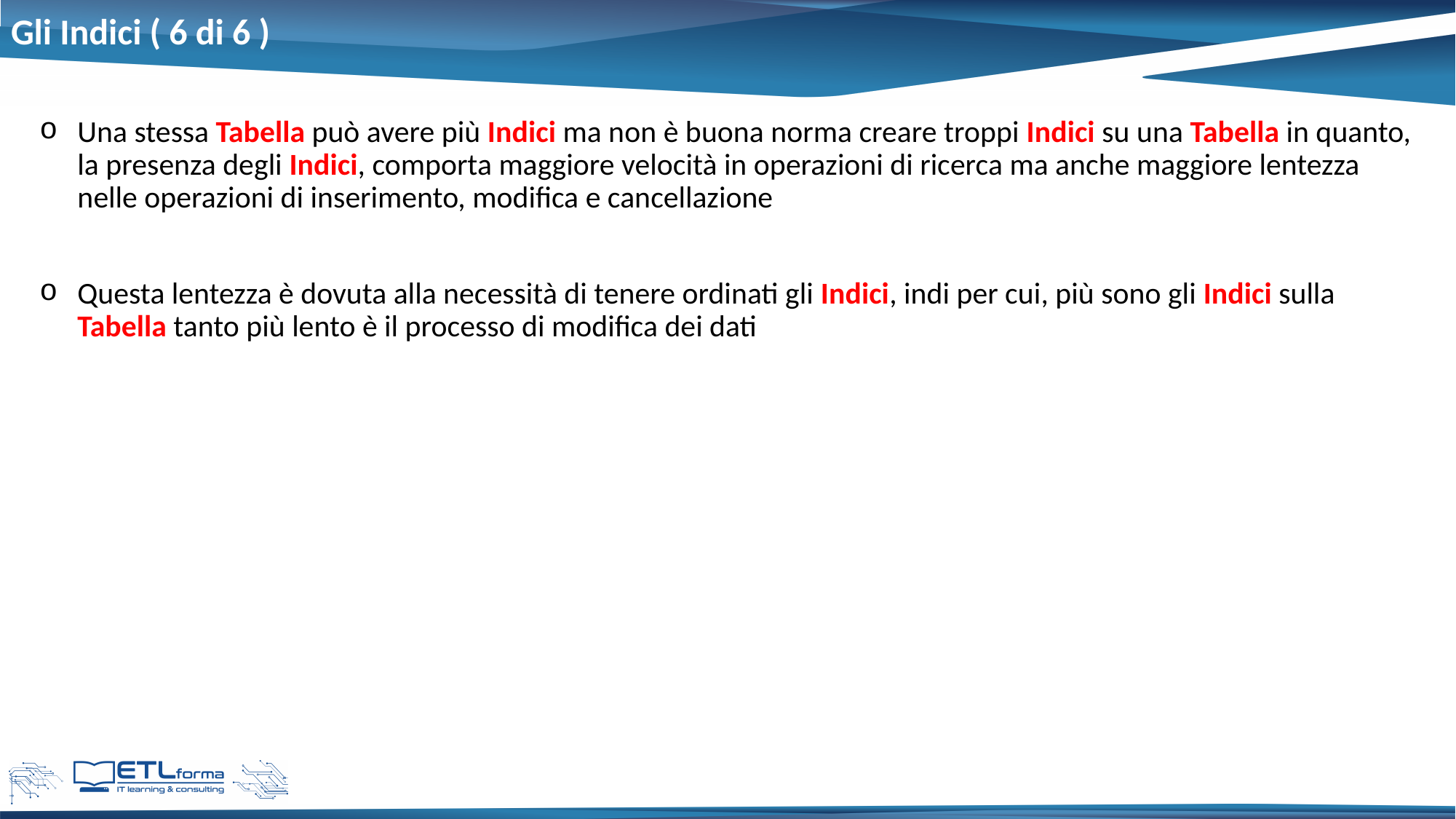

# Gli Indici ( 6 di 6 )
Una stessa Tabella può avere più Indici ma non è buona norma creare troppi Indici su una Tabella in quanto, la presenza degli Indici, comporta maggiore velocità in operazioni di ricerca ma anche maggiore lentezza nelle operazioni di inserimento, modifica e cancellazione

Questa lentezza è dovuta alla necessità di tenere ordinati gli Indici, indi per cui, più sono gli Indici sulla Tabella tanto più lento è il processo di modifica dei dati